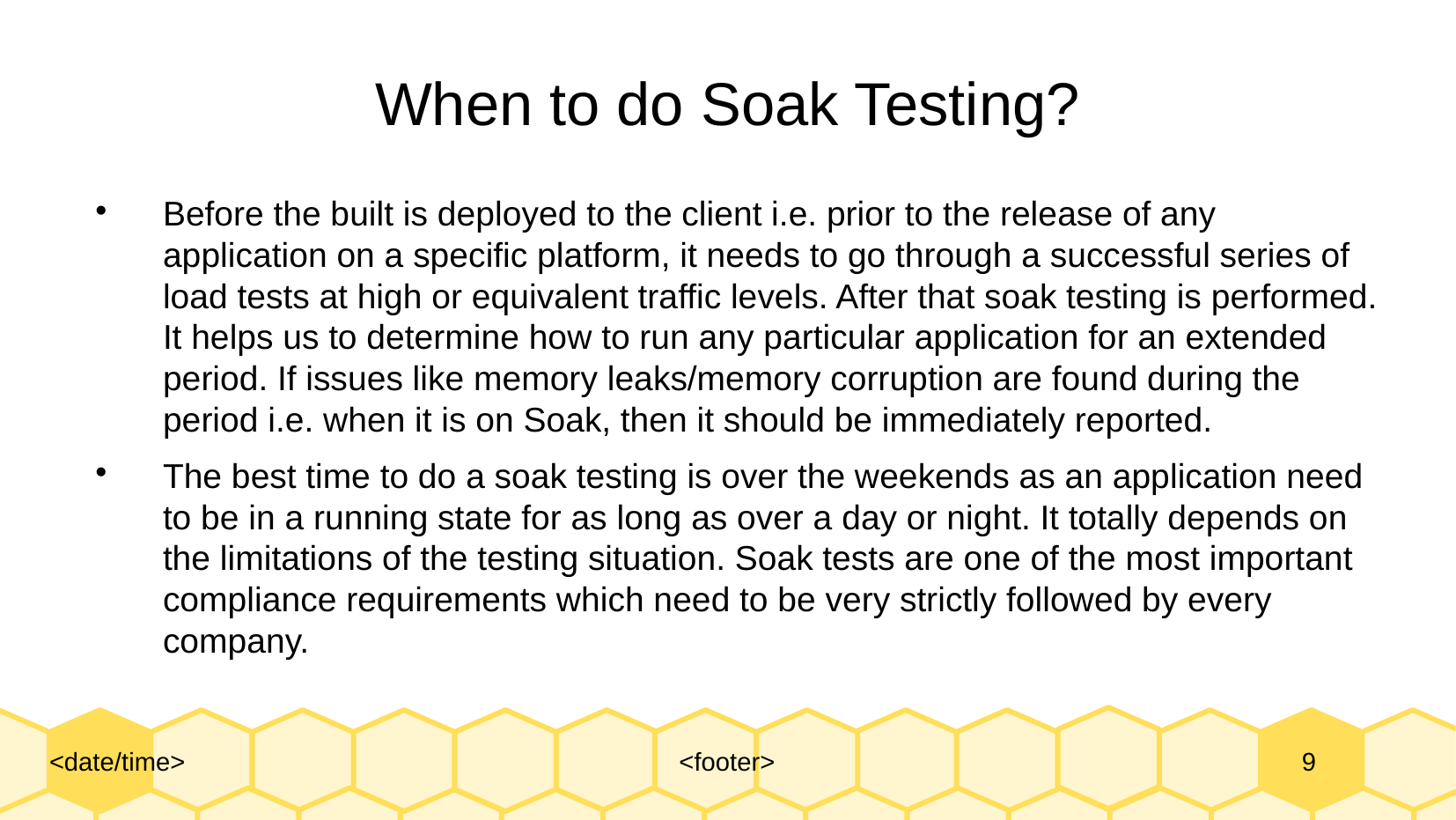

When to do Soak Testing?
Before the built is deployed to the client i.e. prior to the release of any application on a specific platform, it needs to go through a successful series of load tests at high or equivalent traffic levels. After that soak testing is performed. It helps us to determine how to run any particular application for an extended period. If issues like memory leaks/memory corruption are found during the period i.e. when it is on Soak, then it should be immediately reported.
The best time to do a soak testing is over the weekends as an application need to be in a running state for as long as over a day or night. It totally depends on the limitations of the testing situation. Soak tests are one of the most important compliance requirements which need to be very strictly followed by every company.